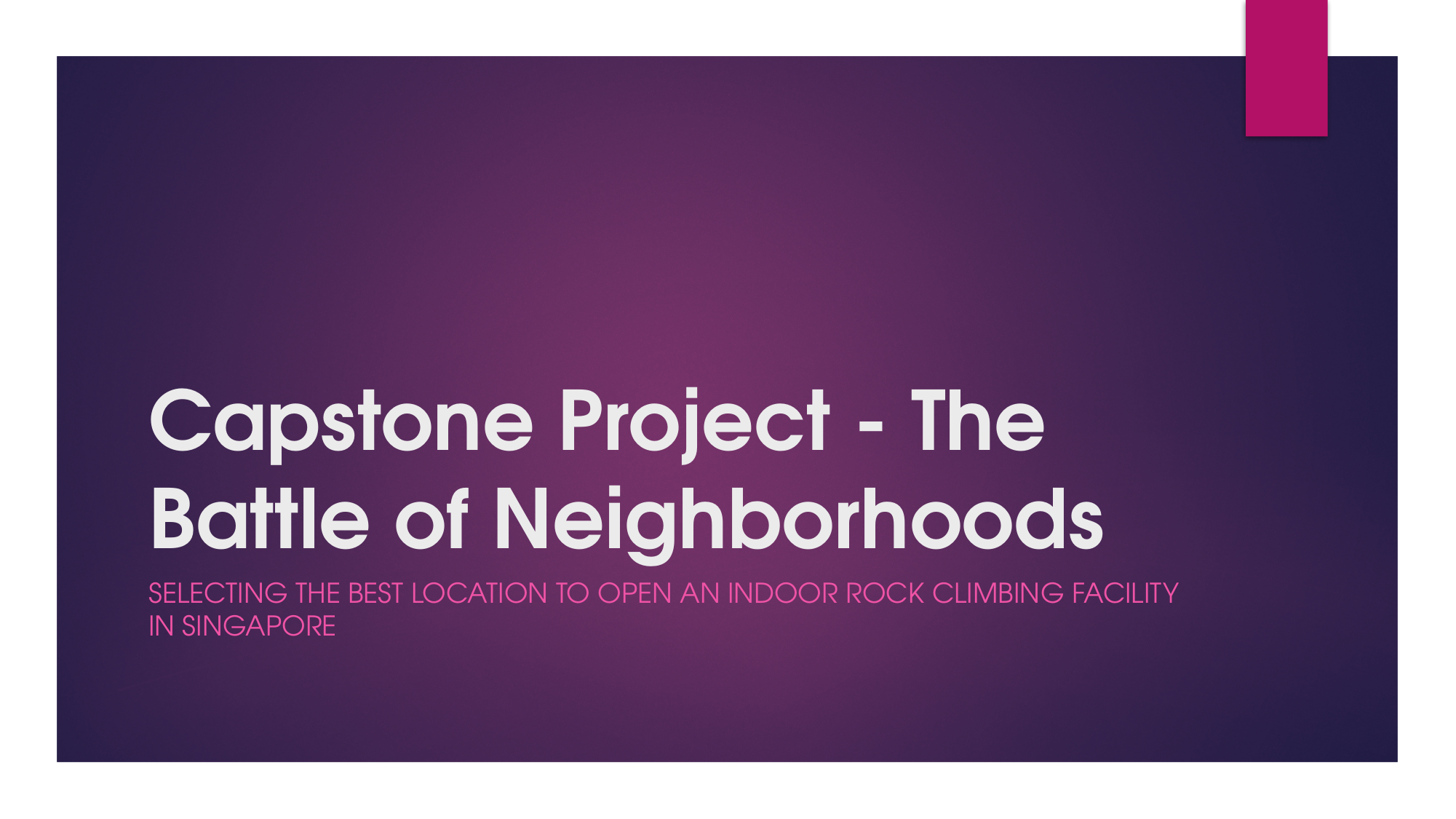

# Capstone Project - The Battle of Neighborhoods
Selecting the best location to open an indoor rock climbing facility in Singapore